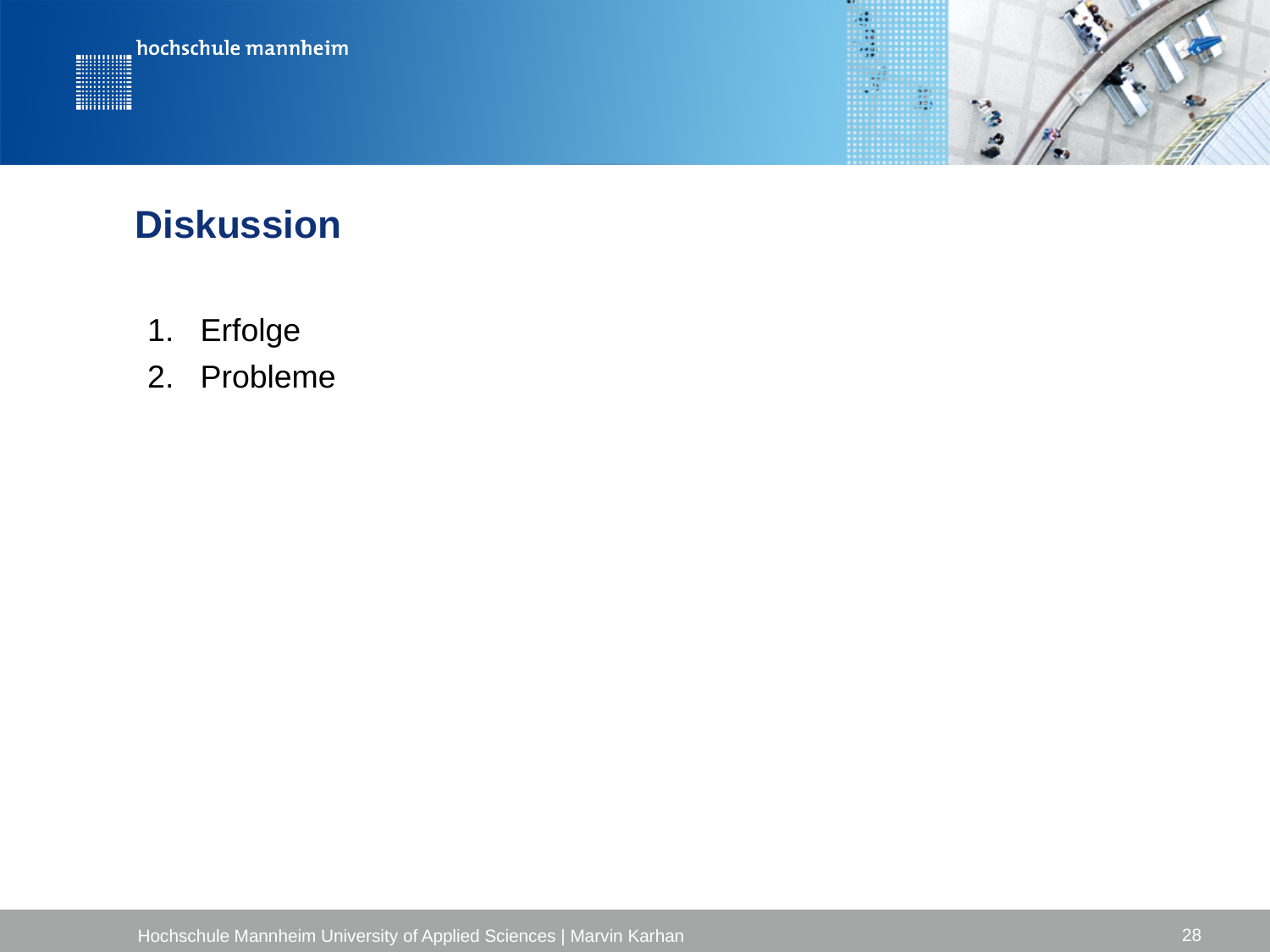

# Diskussion
Erfolge
Probleme
28
Hochschule Mannheim University of Applied Sciences | Marvin Karhan